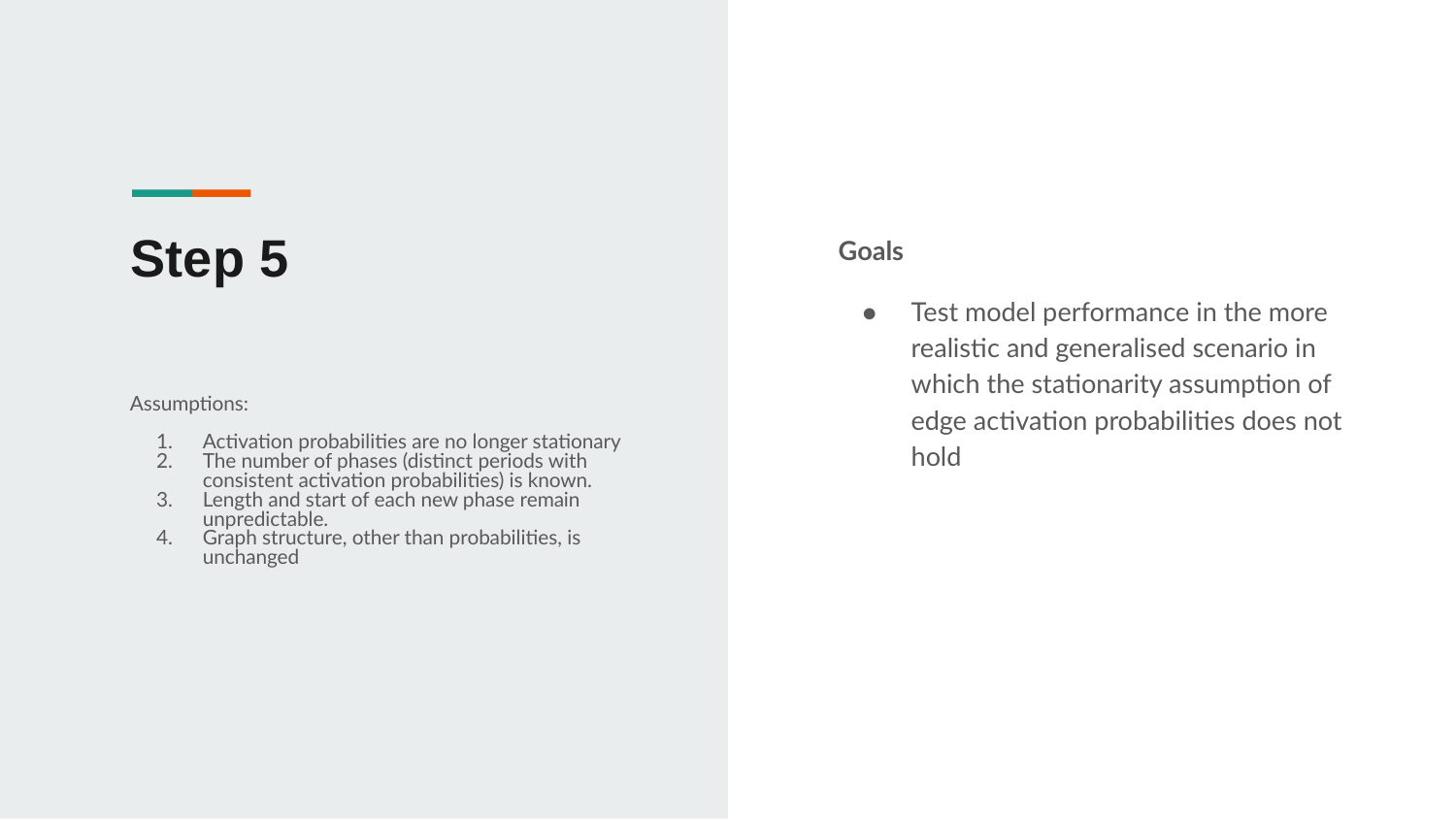

# Step 5
Goals
Test model performance in the more realistic and generalised scenario in which the stationarity assumption of edge activation probabilities does not hold
Assumptions:

Activation probabilities are no longer stationary
The number of phases (distinct periods with consistent activation probabilities) is known.
Length and start of each new phase remain unpredictable.
Graph structure, other than probabilities, is unchanged